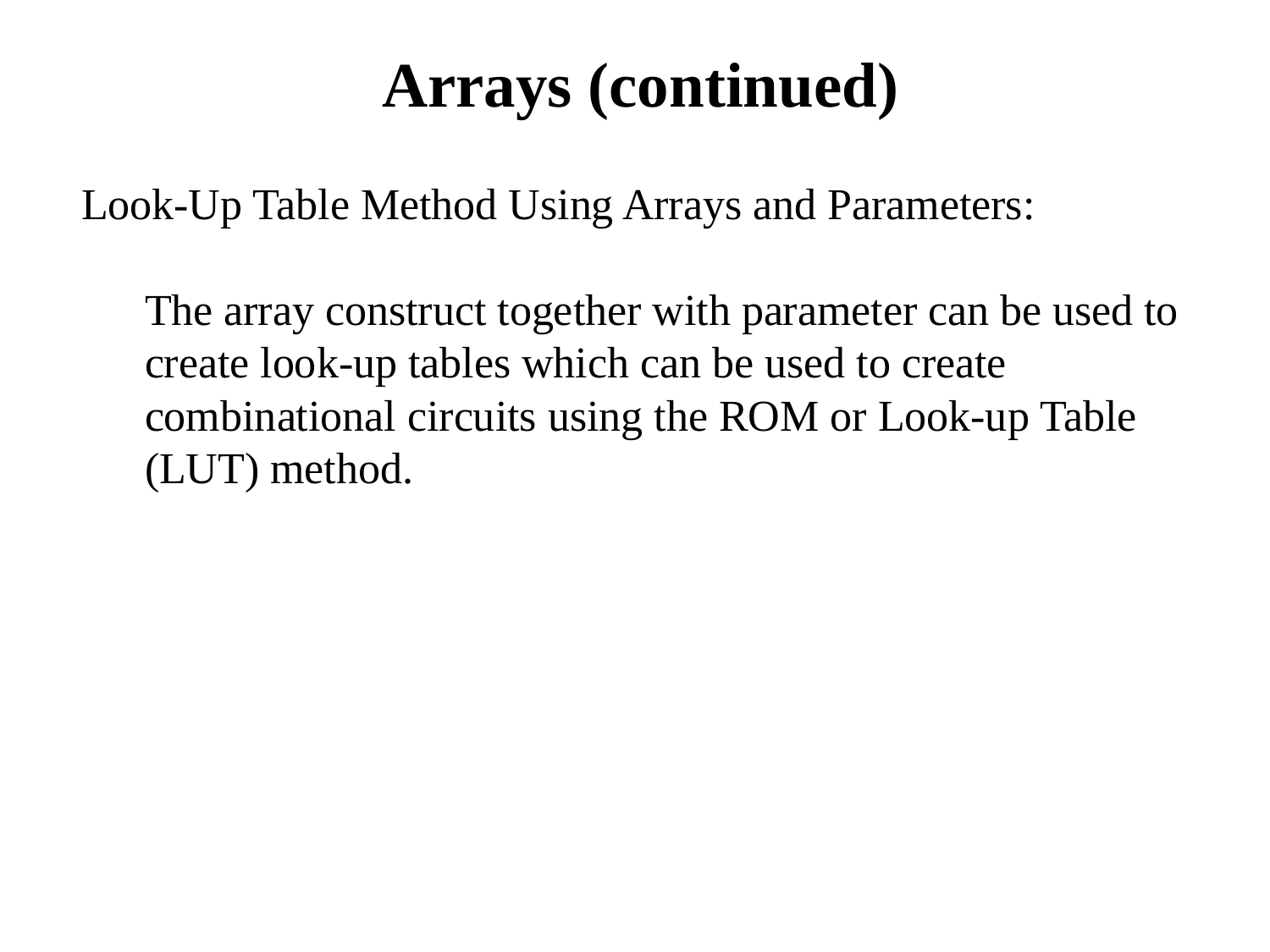

Arrays (continued)
Look-Up Table Method Using Arrays and Parameters:

The array construct together with parameter can be used to create look-up tables which can be used to create combinational circuits using the ROM or Look-up Table (LUT) method.